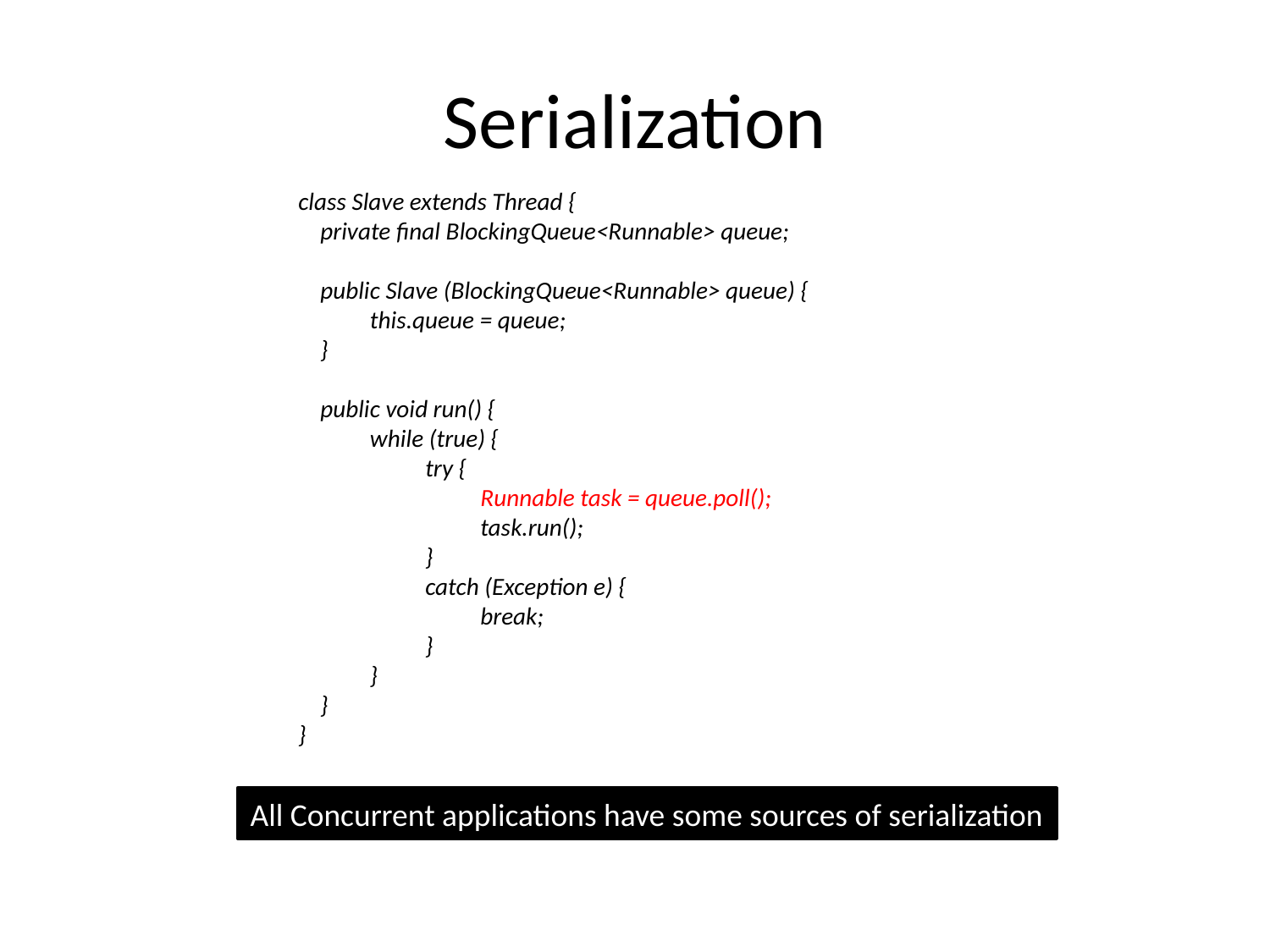

# Serialization
class Slave extends Thread {
    private final BlockingQueue<Runnable> queue;

    public Slave (BlockingQueue<Runnable> queue) {
             this.queue = queue;
    }

    public void run() {
             while (true) {
    	try {
        	          Runnable task = queue.poll();
        	          task.run();
    	}
    	catch (Exception e) {
    	          break;
    	}
             }
    }
}
All Concurrent applications have some sources of serialization